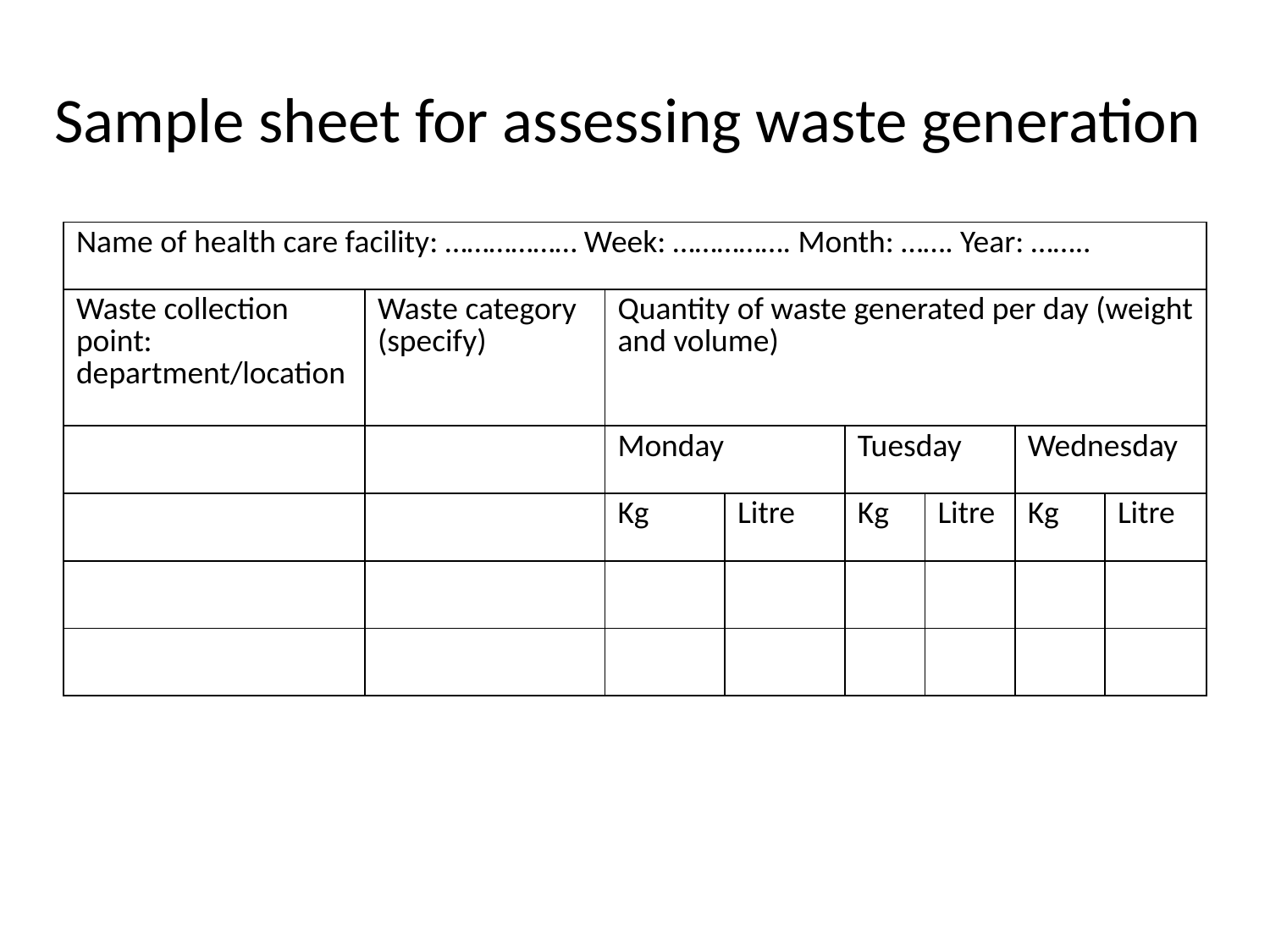

# Sample sheet for assessing waste generation
| Name of health care facility: ……………… Week: ……………. Month: ……. Year: …….. |  |  |  |  |  |  |  |
| --- | --- | --- | --- | --- | --- | --- | --- |
| Waste collection point: department/location | Waste category (specify) | Quantity of waste generated per day (weight and volume) |  |  |  |  |  |
|  |  | Monday |  | Tuesday |  | Wednesday |  |
|  |  | Kg | Litre | Kg | Litre | Kg | Litre |
|  |  |  |  |  |  |  |  |
|  |  |  |  |  |  |  |  |